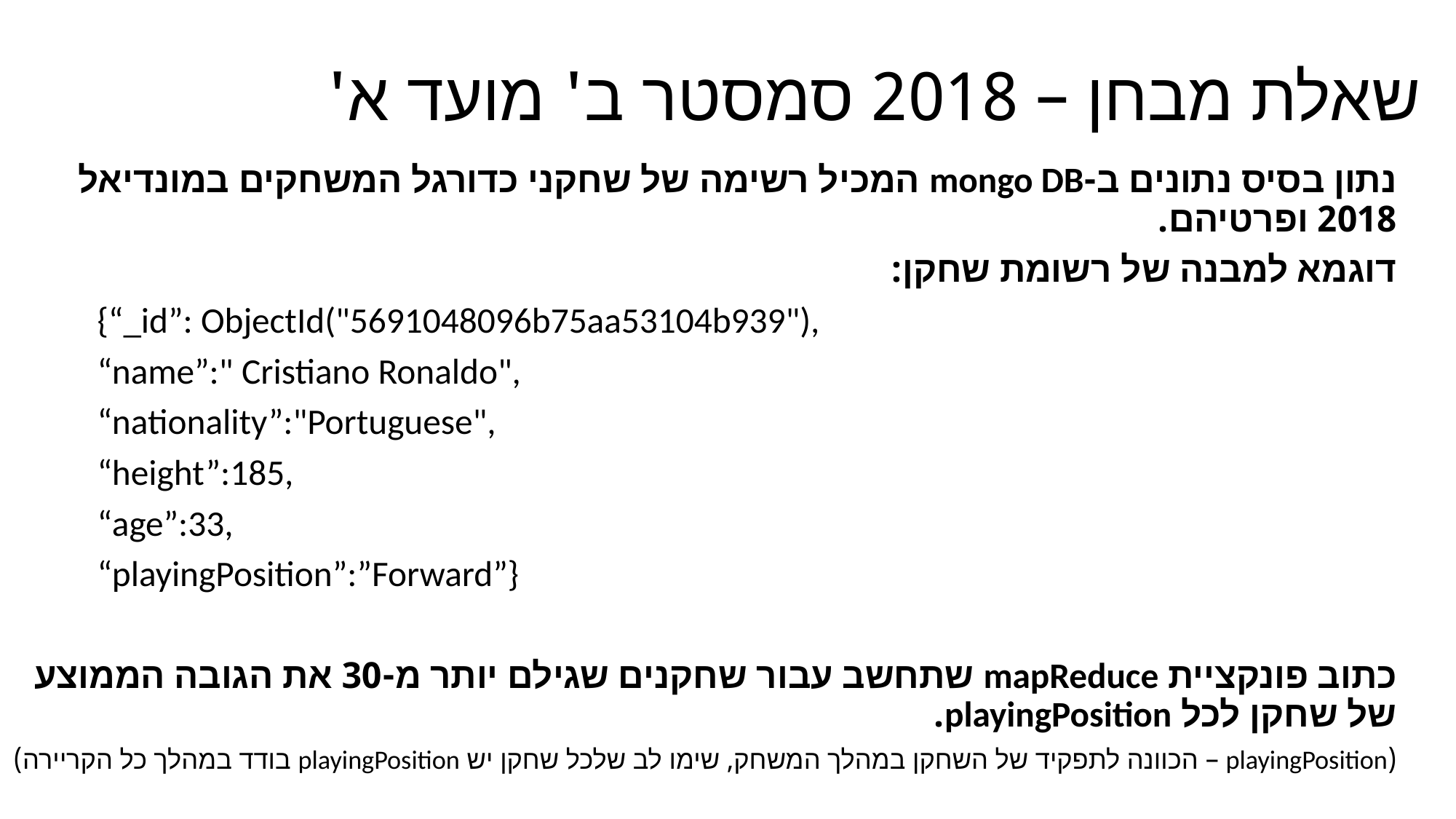

# שאלת מבחן – 2018 סמסטר ב' מועד א'
נתון בסיס נתונים ב-mongo DB המכיל רשימה של שחקני כדורגל המשחקים במונדיאל 2018 ופרטיהם.
דוגמא למבנה של רשומת שחקן:
	{“_id”: ObjectId("5691048096b75aa53104b939"),
	“name”:" Cristiano Ronaldo",
	“nationality”:"Portuguese",
	“height”:185,
	“age”:33,
	“playingPosition”:”Forward”}

כתוב פונקציית mapReduce שתחשב עבור שחקנים שגילם יותר מ-30 את הגובה הממוצע של שחקן לכל playingPosition.
(playingPosition – הכוונה לתפקיד של השחקן במהלך המשחק, שימו לב שלכל שחקן יש playingPosition בודד במהלך כל הקריירה)